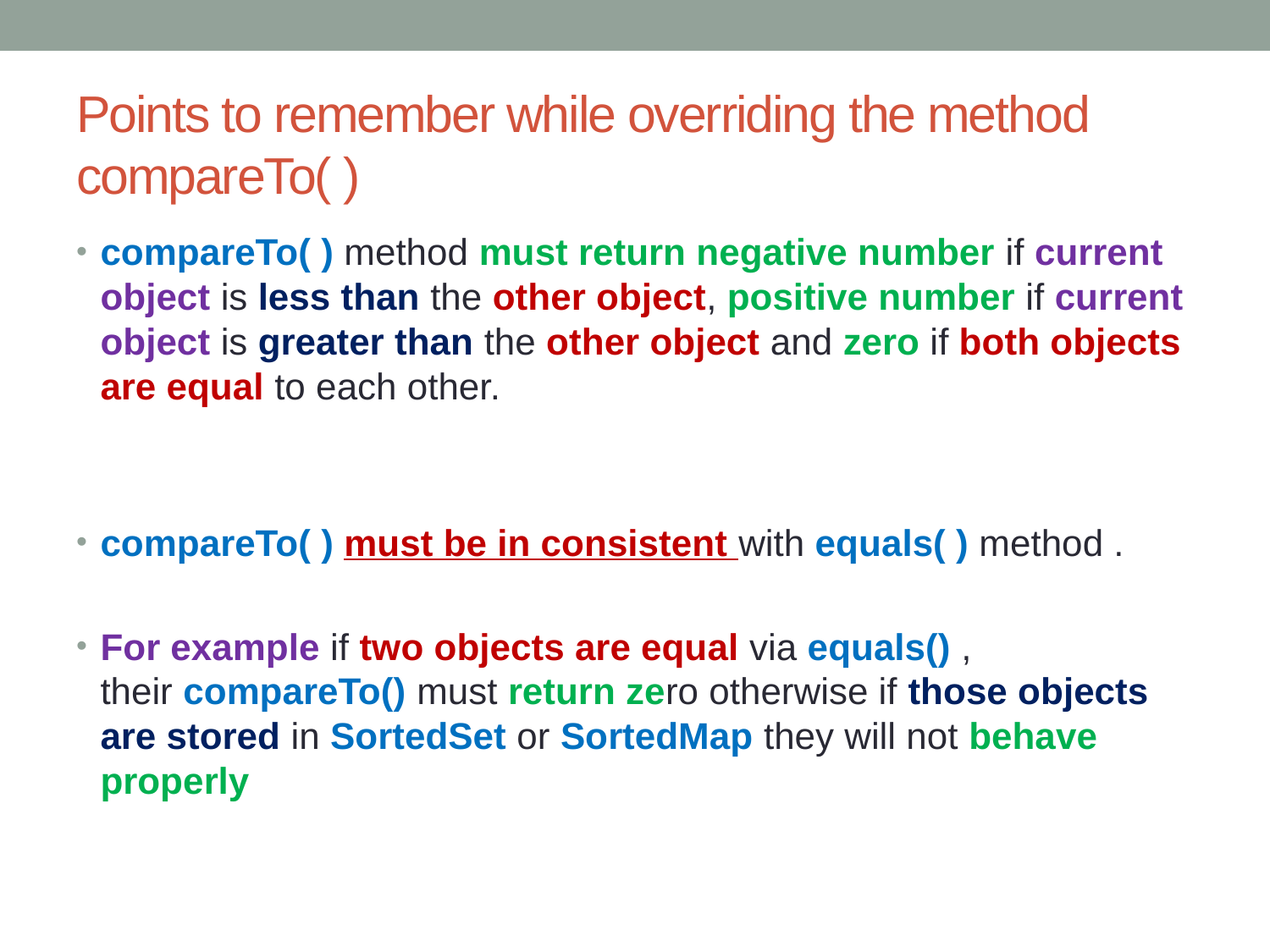

# Points to remember while overriding the method compareTo( )
compareTo( ) method must return negative number if current object is less than the other object, positive number if current object is greater than the other object and zero if both objects are equal to each other.

compareTo( ) must be in consistent with equals( ) method .

For example if two objects are equal via equals() , their compareTo() must return zero otherwise if those objects are stored in SortedSet or SortedMap they will not behave properly